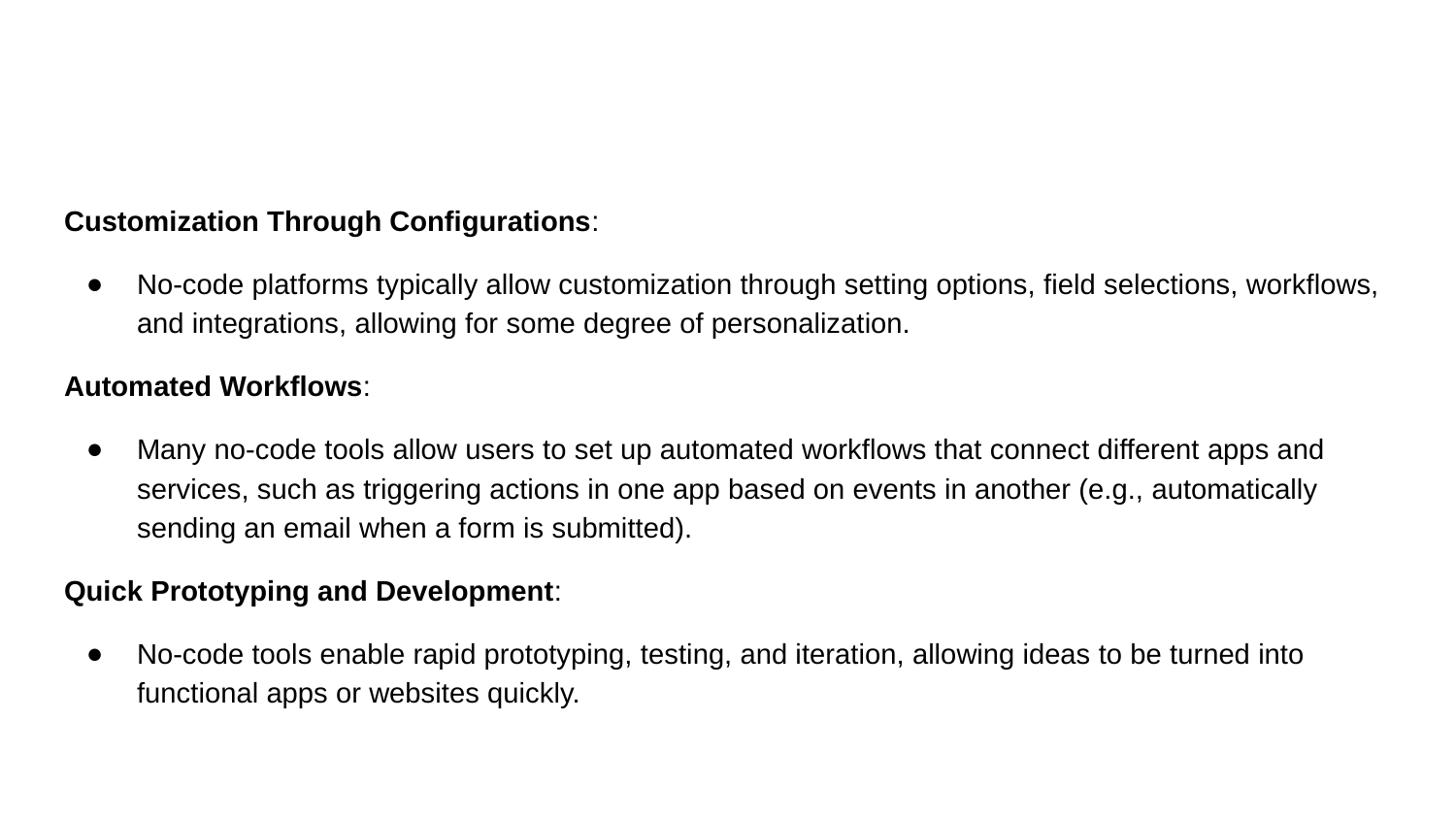

Customization Through Configurations:
No-code platforms typically allow customization through setting options, field selections, workflows, and integrations, allowing for some degree of personalization.
Automated Workflows:
Many no-code tools allow users to set up automated workflows that connect different apps and services, such as triggering actions in one app based on events in another (e.g., automatically sending an email when a form is submitted).
Quick Prototyping and Development:
No-code tools enable rapid prototyping, testing, and iteration, allowing ideas to be turned into functional apps or websites quickly.